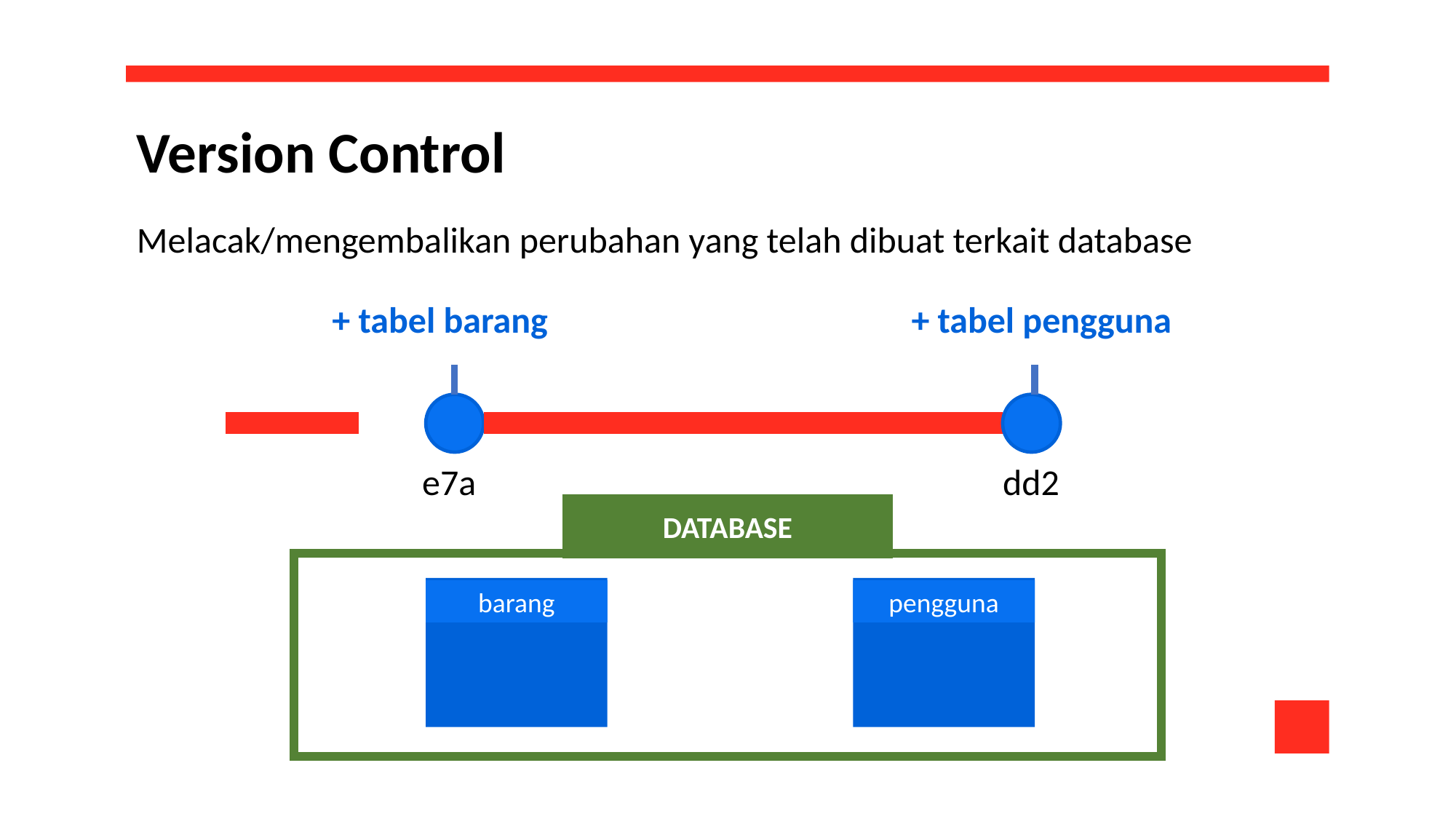

Version Control
Melacak/mengembalikan perubahan yang telah dibuat terkait database
+ tabel barang
+ tabel pengguna

e7a
dd2
DATABASE

barang

pengguna